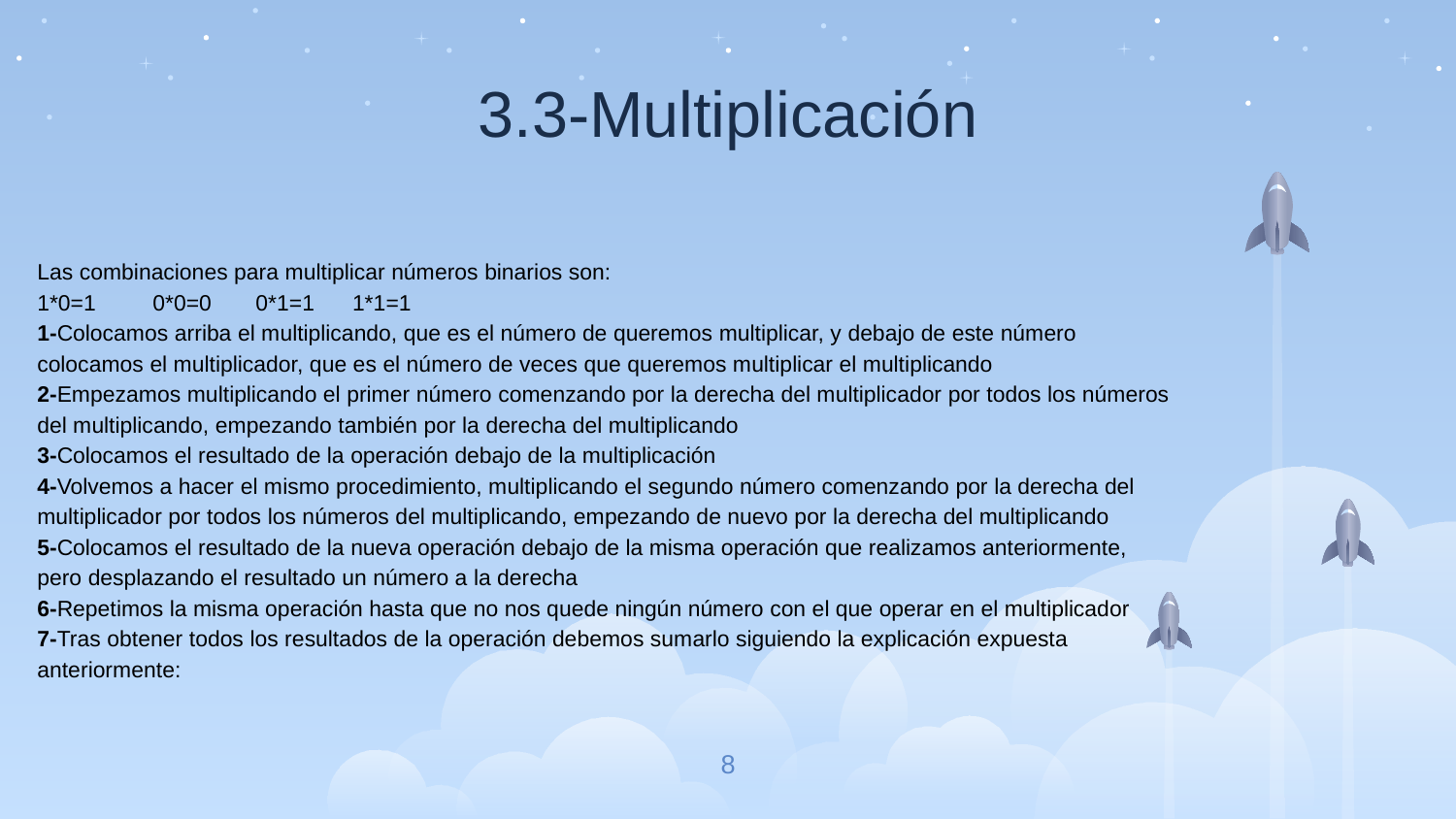

# 3.3-Multiplicación

Las combinaciones para multiplicar números binarios son:
1*0=1         0*0=0       0*1=1      1*1=1
1-Colocamos arriba el multiplicando, que es el número de queremos multiplicar, y debajo de este número colocamos el multiplicador, que es el número de veces que queremos multiplicar el multiplicando
2-Empezamos multiplicando el primer número comenzando por la derecha del multiplicador por todos los números del multiplicando, empezando también por la derecha del multiplicando
3-Colocamos el resultado de la operación debajo de la multiplicación
4-Volvemos a hacer el mismo procedimiento, multiplicando el segundo número comenzando por la derecha del multiplicador por todos los números del multiplicando, empezando de nuevo por la derecha del multiplicando
5-Colocamos el resultado de la nueva operación debajo de la misma operación que realizamos anteriormente, pero desplazando el resultado un número a la derecha
6-Repetimos la misma operación hasta que no nos quede ningún número con el que operar en el multiplicador
7-Tras obtener todos los resultados de la operación debemos sumarlo siguiendo la explicación expuesta anteriormente:
8